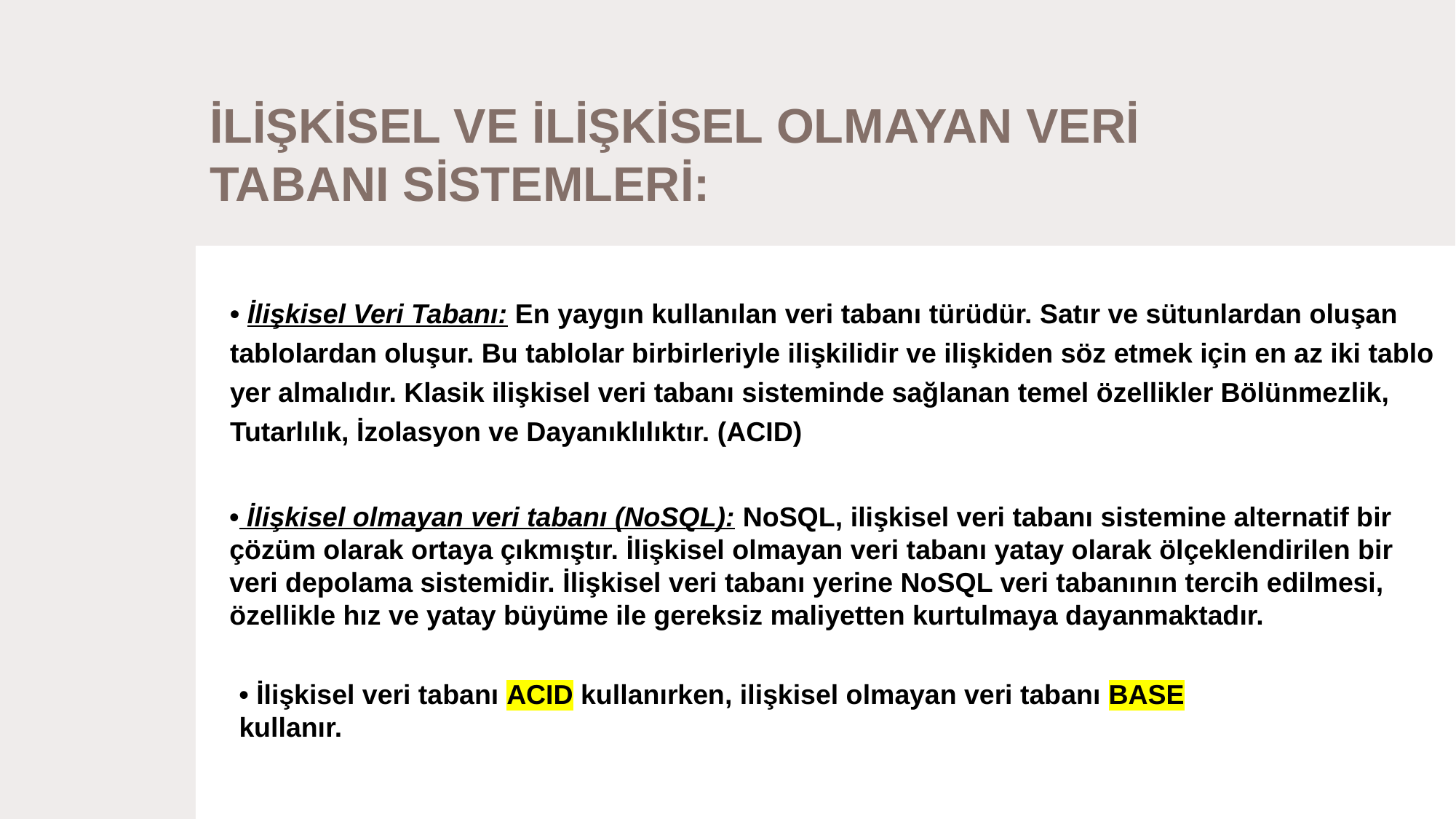

# İLİŞKİSEL VE İLİŞKİSEL OLMAYAN VERİ TABANI SİSTEMLERİ:
• İlişkisel Veri Tabanı: En yaygın kullanılan veri tabanı türüdür. Satır ve sütunlardan oluşan tablolardan oluşur. Bu tablolar birbirleriyle ilişkilidir ve ilişkiden söz etmek için en az iki tablo yer almalıdır. Klasik ilişkisel veri tabanı sisteminde sağlanan temel özellikler Bölünmezlik, Tutarlılık, İzolasyon ve Dayanıklılıktır. (ACID)
• İlişkisel olmayan veri tabanı (NoSQL): NoSQL, ilişkisel veri tabanı sistemine alternatif bir çözüm olarak ortaya çıkmıştır. İlişkisel olmayan veri tabanı yatay olarak ölçeklendirilen bir veri depolama sistemidir. İlişkisel veri tabanı yerine NoSQL veri tabanının tercih edilmesi, özellikle hız ve yatay büyüme ile gereksiz maliyetten kurtulmaya dayanmaktadır.
• İlişkisel veri tabanı ACID kullanırken, ilişkisel olmayan veri tabanı BASE kullanır.